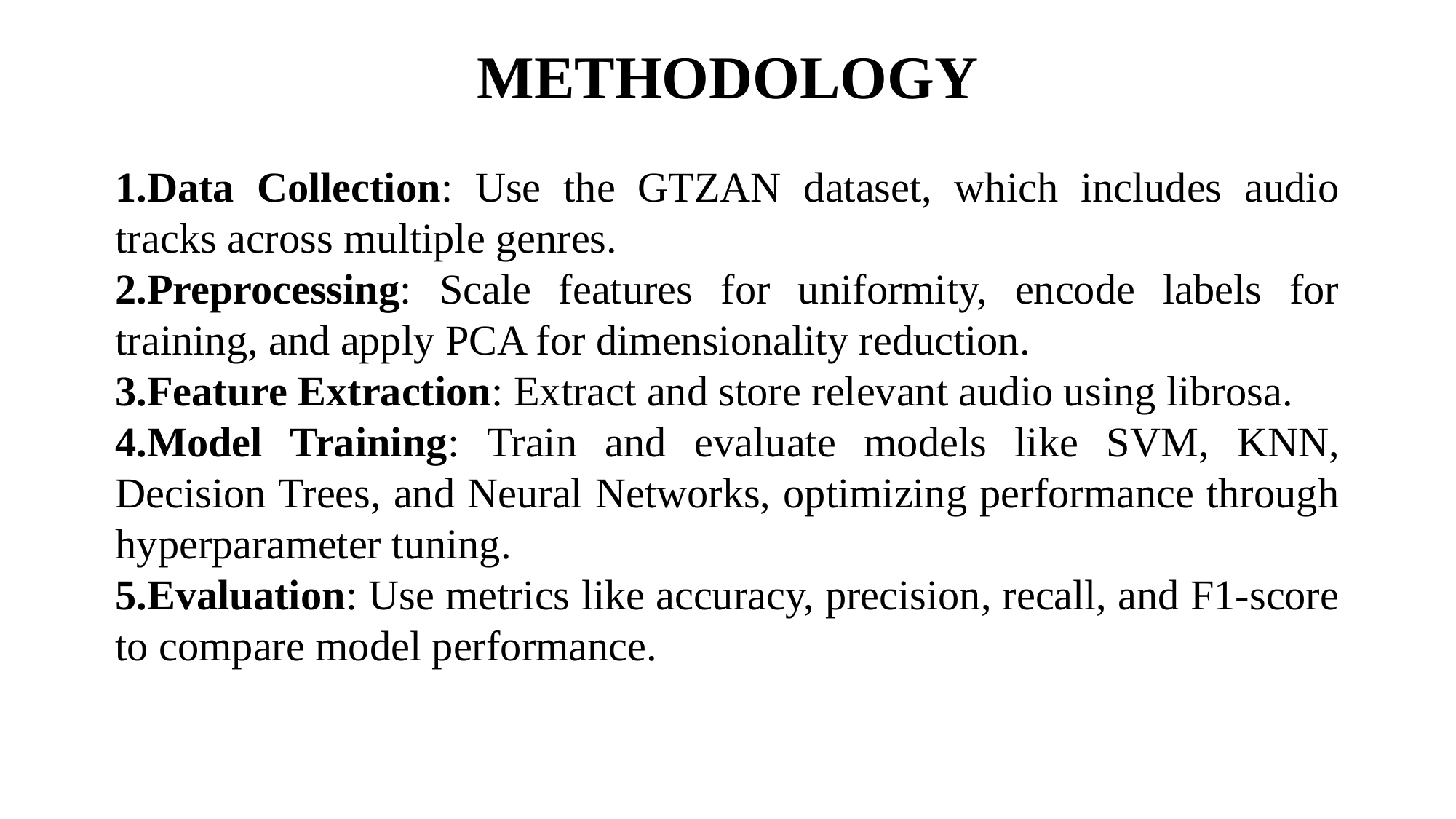

METHODOLOGY

Data Collection: Use the GTZAN dataset, which includes audio tracks across multiple genres.
Preprocessing: Scale features for uniformity, encode labels for training, and apply PCA for dimensionality reduction.
Feature Extraction: Extract and store relevant audio using librosa.
Model Training: Train and evaluate models like SVM, KNN, Decision Trees, and Neural Networks, optimizing performance through hyperparameter tuning.
Evaluation: Use metrics like accuracy, precision, recall, and F1-score to compare model performance.